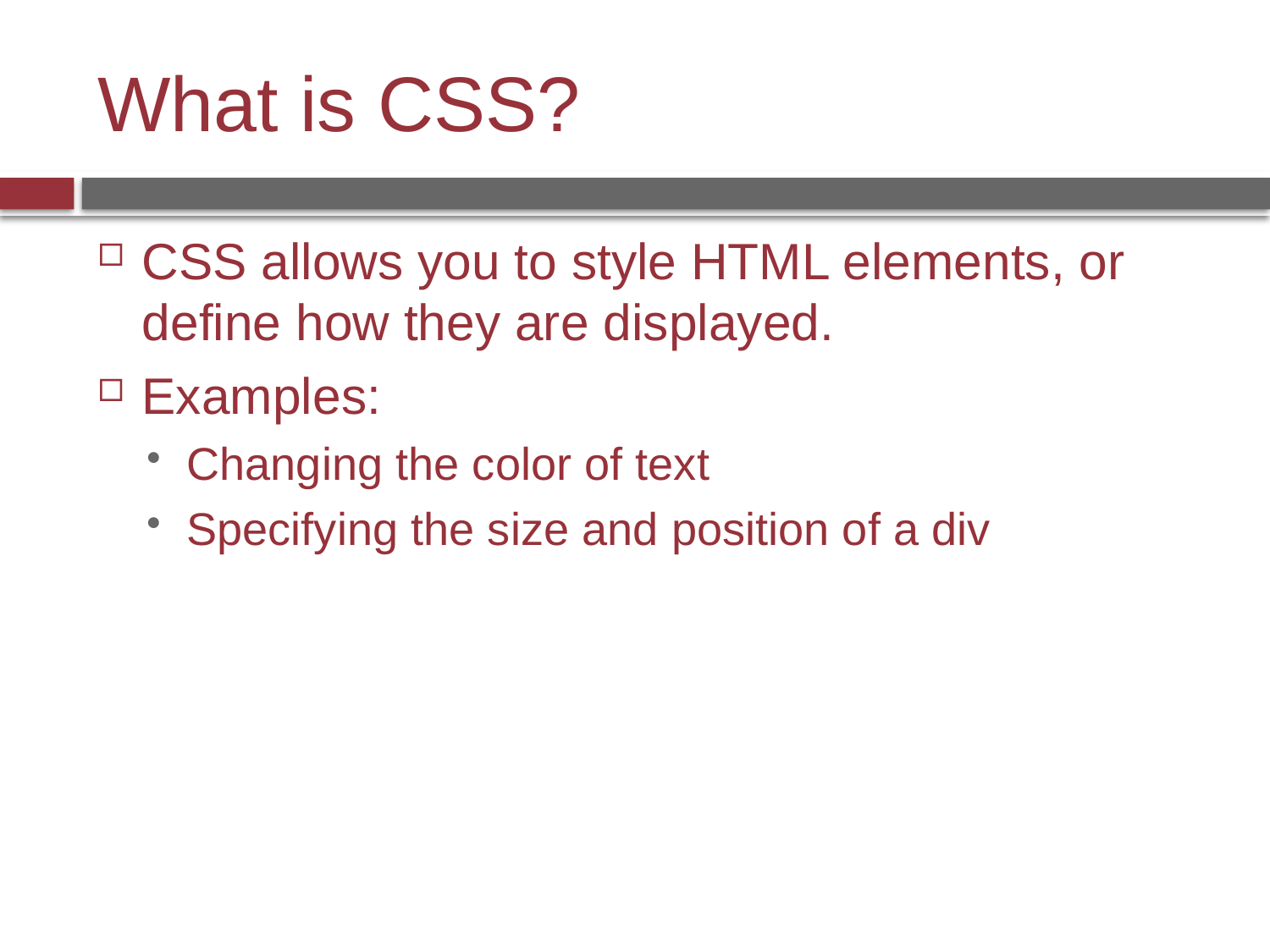

# What is CSS?
CSS allows you to style HTML elements, or define how they are displayed.
Examples:
Changing the color of text
Specifying the size and position of a div